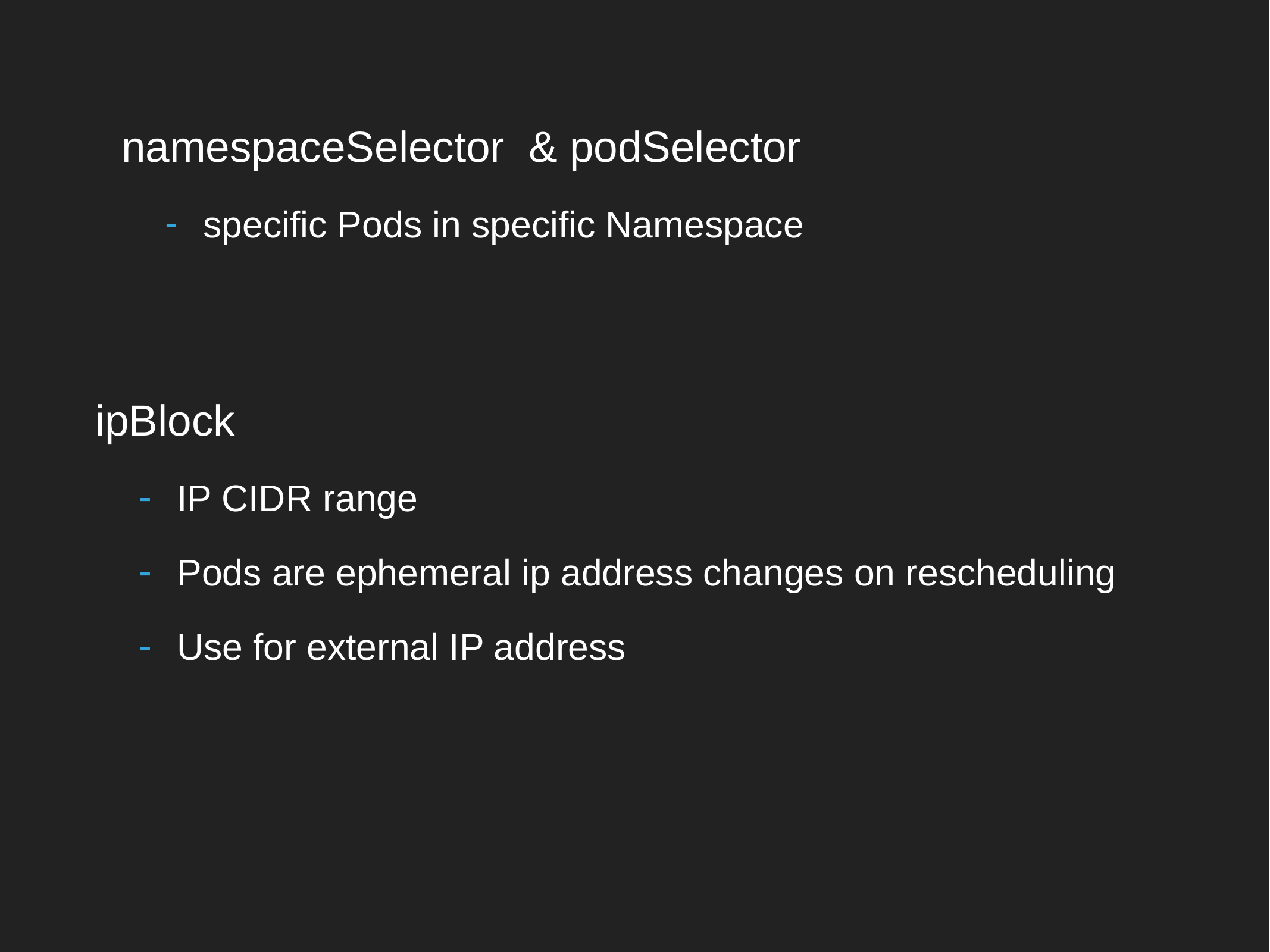

namespaceSelector  & podSelector
specific Pods in specific Namespace
ipBlock
IP CIDR range
Pods are ephemeral ip address changes on rescheduling
Use for external IP address